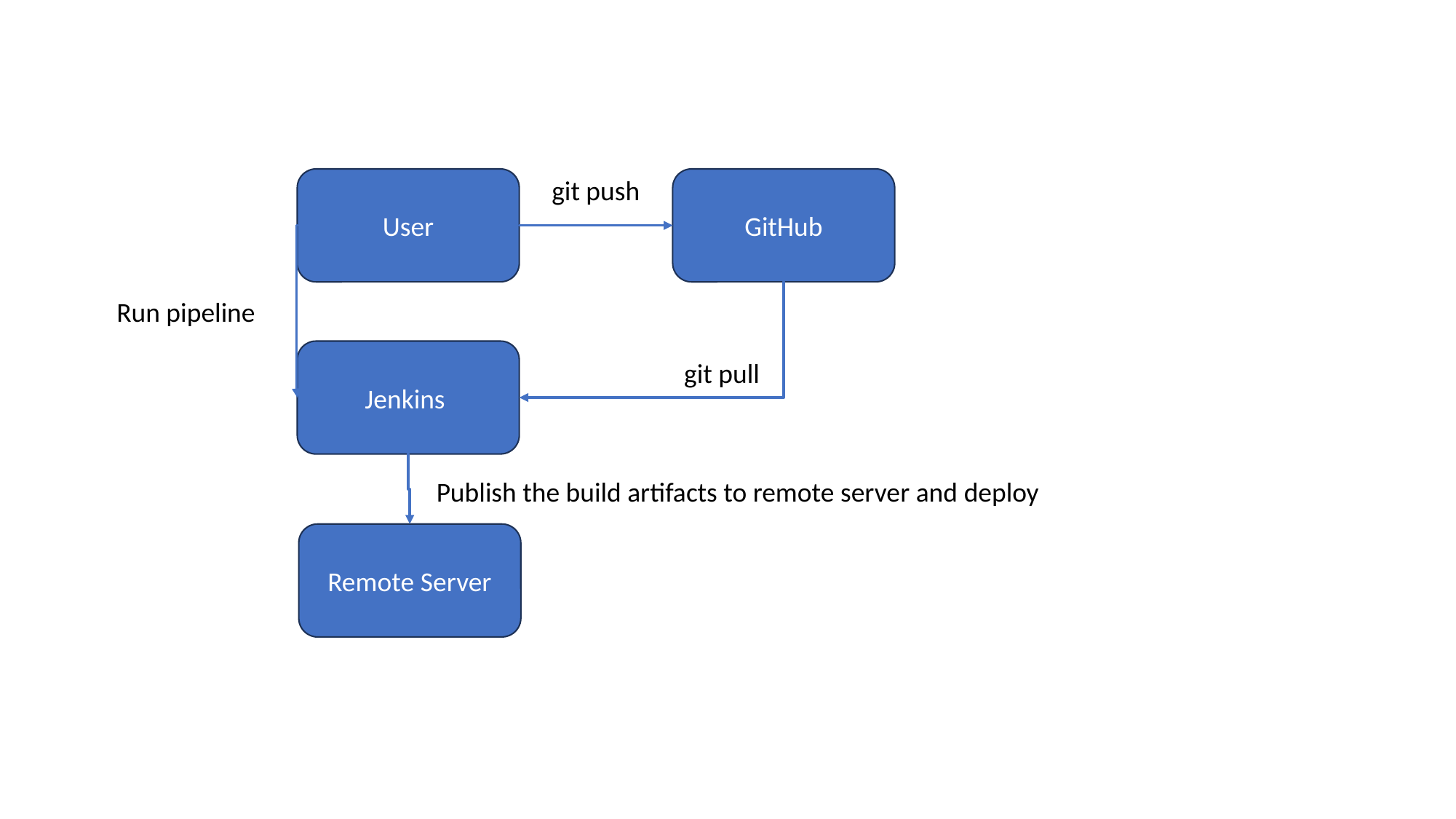

git push
User
GitHub
Run pipeline
Jenkins
git pull
Publish the build artifacts to remote server and deploy
Remote Server